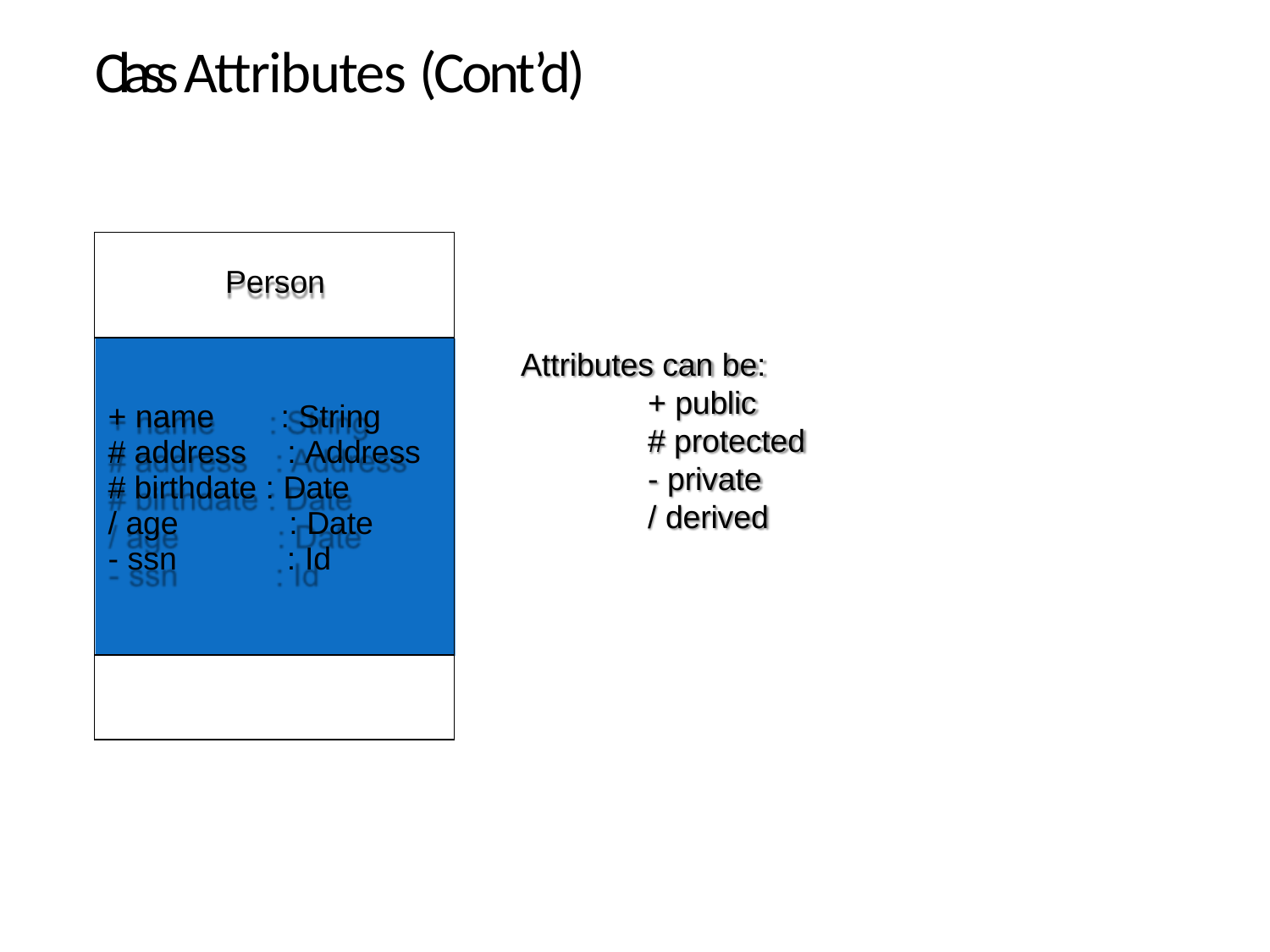

# Class Attributes (Cont’d)
| Person |
| --- |
| + name : String # address : Address # birthdate : Date / age : Date - ssn : Id |
|  |

Attributes can be:
+ public
# protected
- private
/ derived